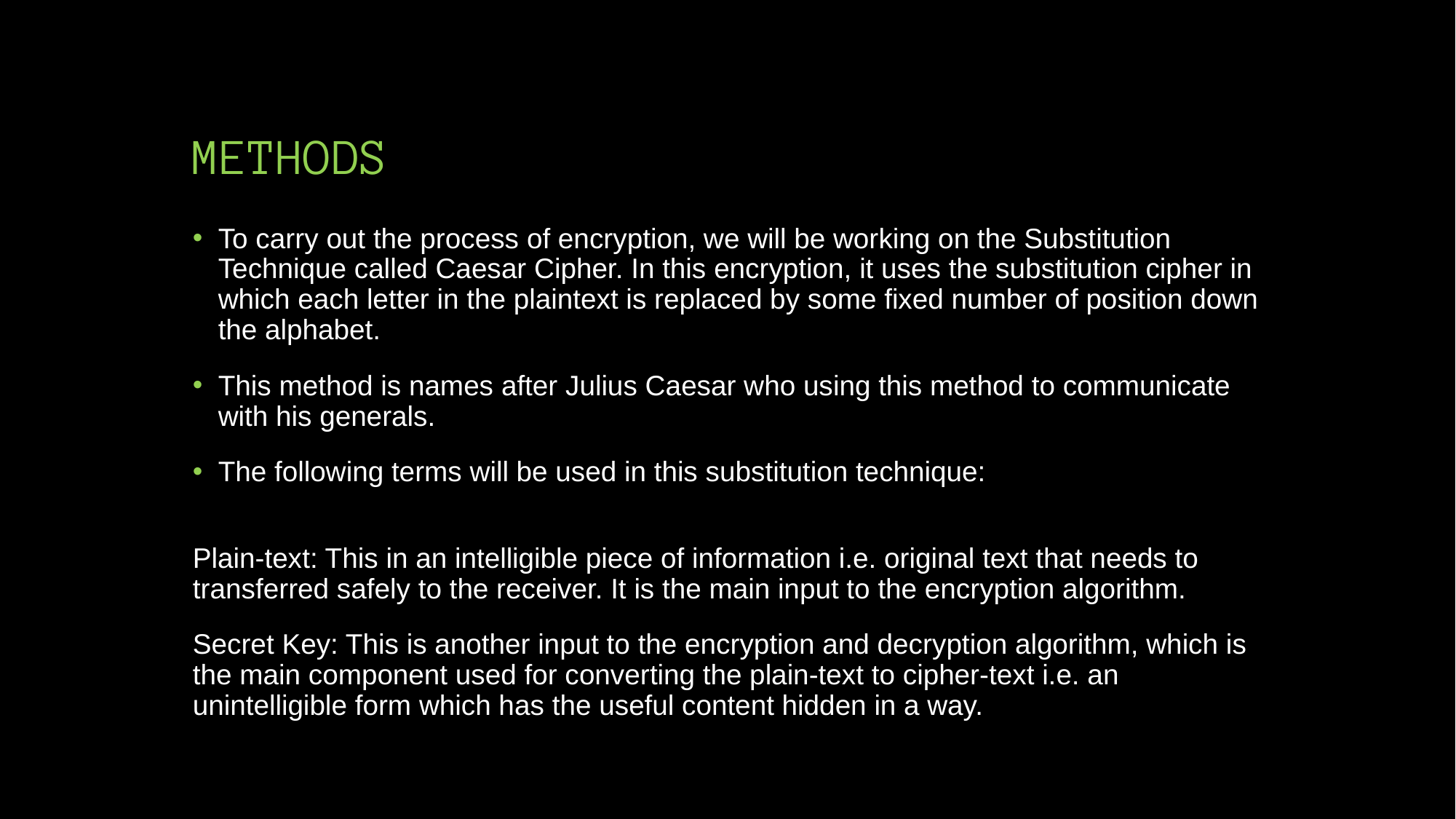

# METHODS
To carry out the process of encryption, we will be working on the Substitution Technique called Caesar Cipher. In this encryption, it uses the substitution cipher in which each letter in the plaintext is replaced by some fixed number of position down the alphabet.
This method is names after Julius Caesar who using this method to communicate with his generals.
The following terms will be used in this substitution technique:
Plain-text: This in an intelligible piece of information i.e. original text that needs to transferred safely to the receiver. It is the main input to the encryption algorithm.
Secret Key: This is another input to the encryption and decryption algorithm, which is the main component used for converting the plain-text to cipher-text i.e. an unintelligible form which has the useful content hidden in a way.